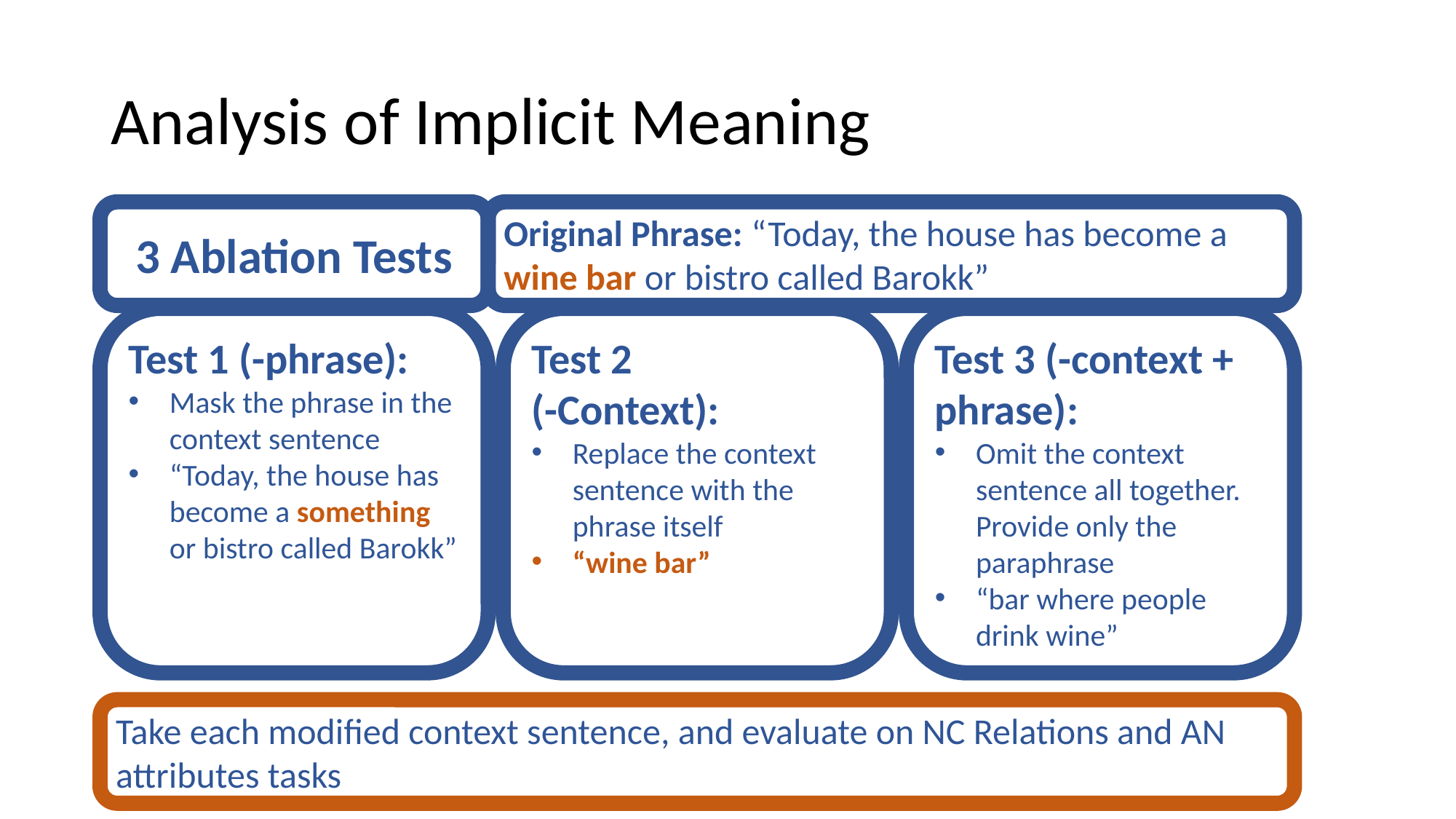

# Analysis of Implicit Meaning
Original Phrase: “Today, the house has become a wine bar or bistro called Barokk”
3 Ablation Tests
Test 1 (-phrase):
Mask the phrase in the context sentence
“Today, the house has become a something or bistro called Barokk”
Test 2
(-Context):
Replace the context sentence with the phrase itself
“wine bar”
Test 3 (-context + phrase):
Omit the context sentence all together. Provide only the paraphrase
“bar where people drink wine”

Take each modified context sentence, and evaluate on NC Relations and AN attributes tasks